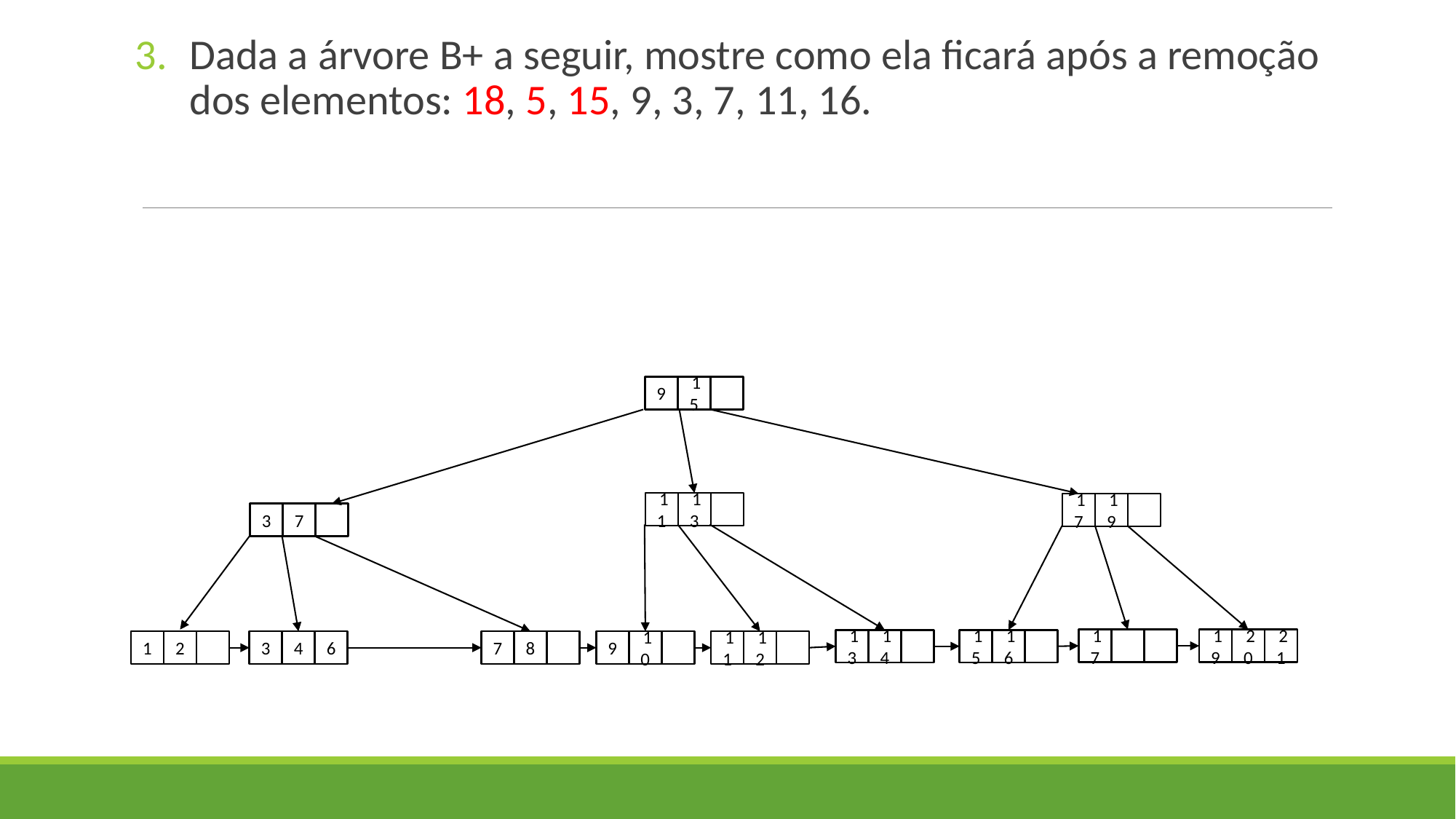

Dada a árvore B+ a seguir, mostre como ela ficará após a remoção dos elementos: 18, 5, 15, 9, 3, 7, 11, 16.
9
15

11
13

17
19

3
7

17

19
20
21
15
16

13
14

11
12

9
10

7
8

3
4
6
1
2